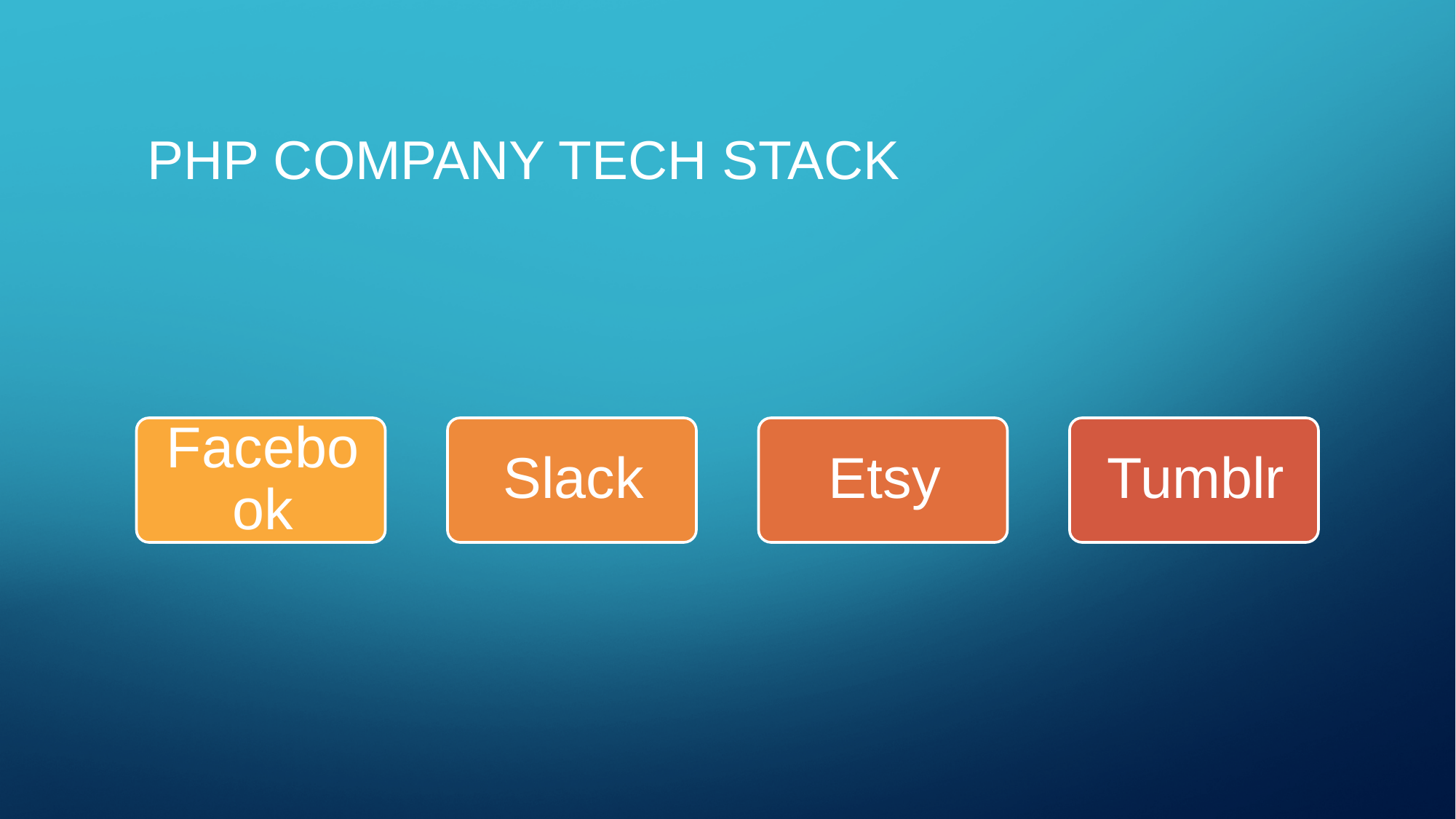

# PHP Company Tech STACK
Facebook
Slack
Etsy
Tumblr